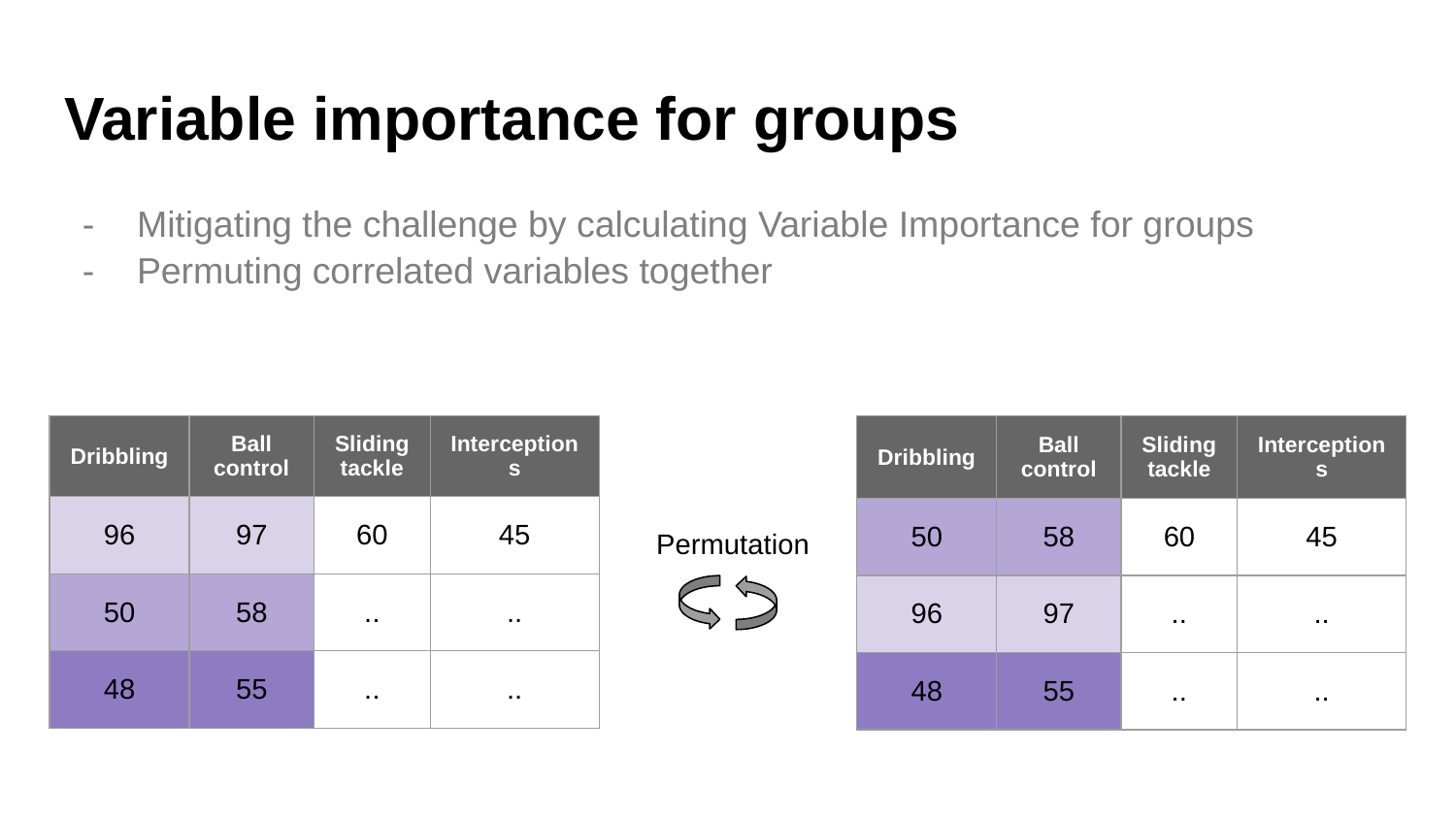

# Variable importance for groups

Mitigating the challenge by calculating Variable Importance for groups
Permuting correlated variables together

| Dribbling | Ball control | Sliding tackle | Interceptions |
| --- | --- | --- | --- |
| 96 | 97 | 60 | 45 |
| 50 | 58 | .. | .. |
| 48 | 55 | .. | .. |
| Dribbling | Ball control | Sliding tackle | Interceptions |
| --- | --- | --- | --- |
| 50 | 58 | 60 | 45 |
| 96 | 97 | .. | .. |
| 48 | 55 | .. | .. |
Permutation